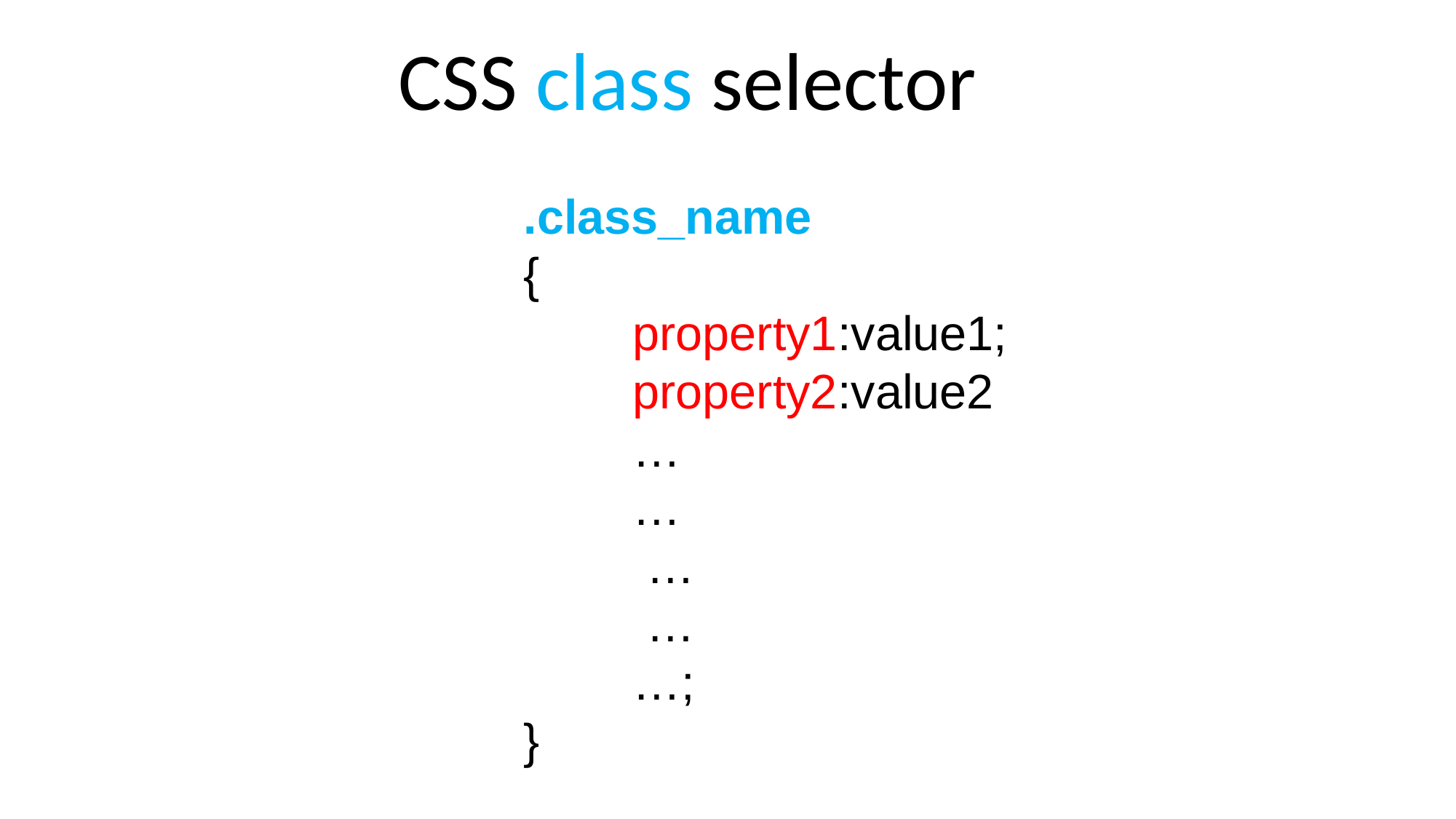

CSS class selector
.class_name
{
	property1:value1;
	property2:value2
 	…
 	…
	 …
	 …
 	…;
}